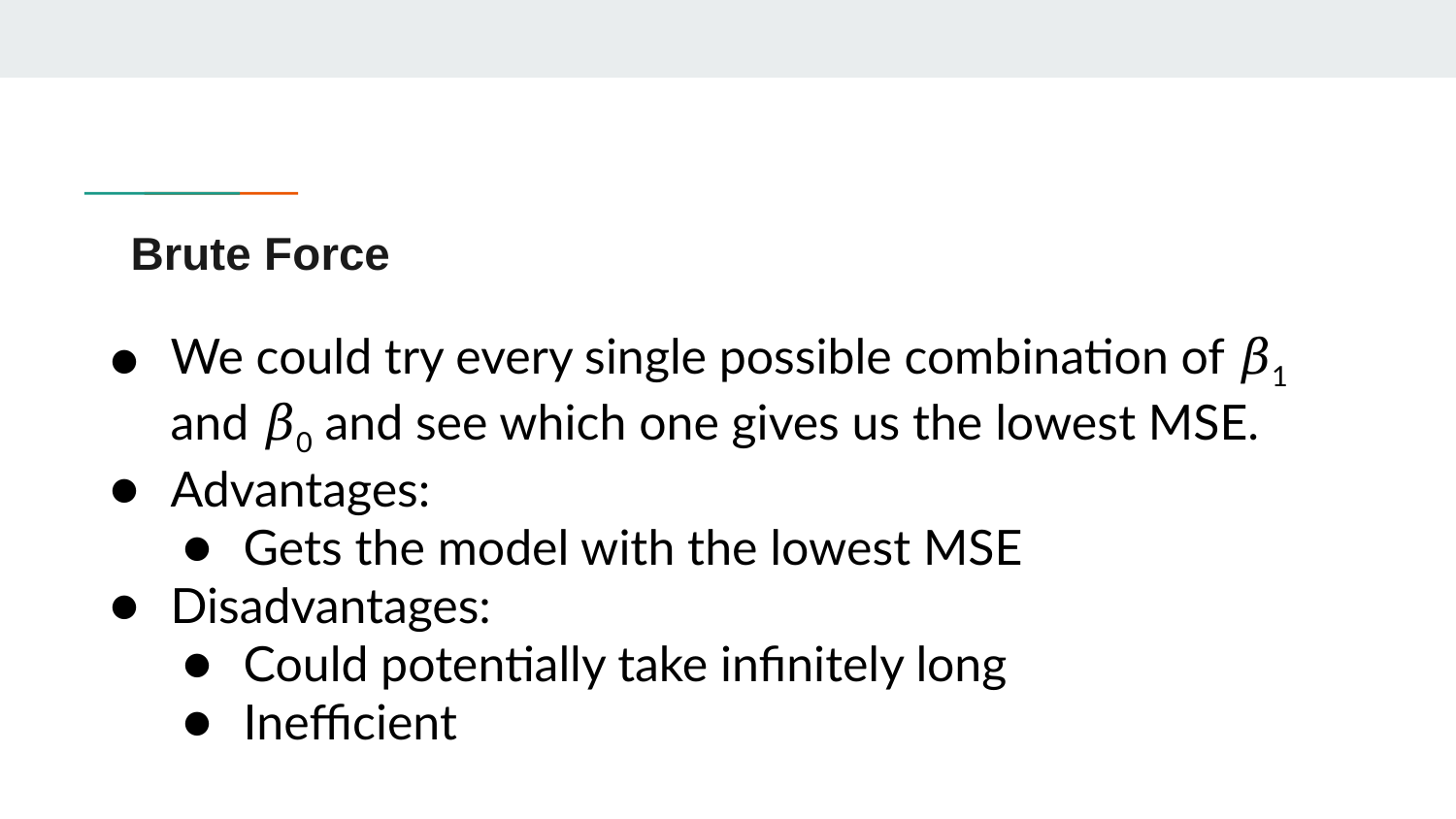

# Brute Force
We could try every single possible combination of 𝛽1 and 𝛽0 and see which one gives us the lowest MSE.
Advantages:
Gets the model with the lowest MSE
Disadvantages:
Could potentially take infinitely long
Inefficient